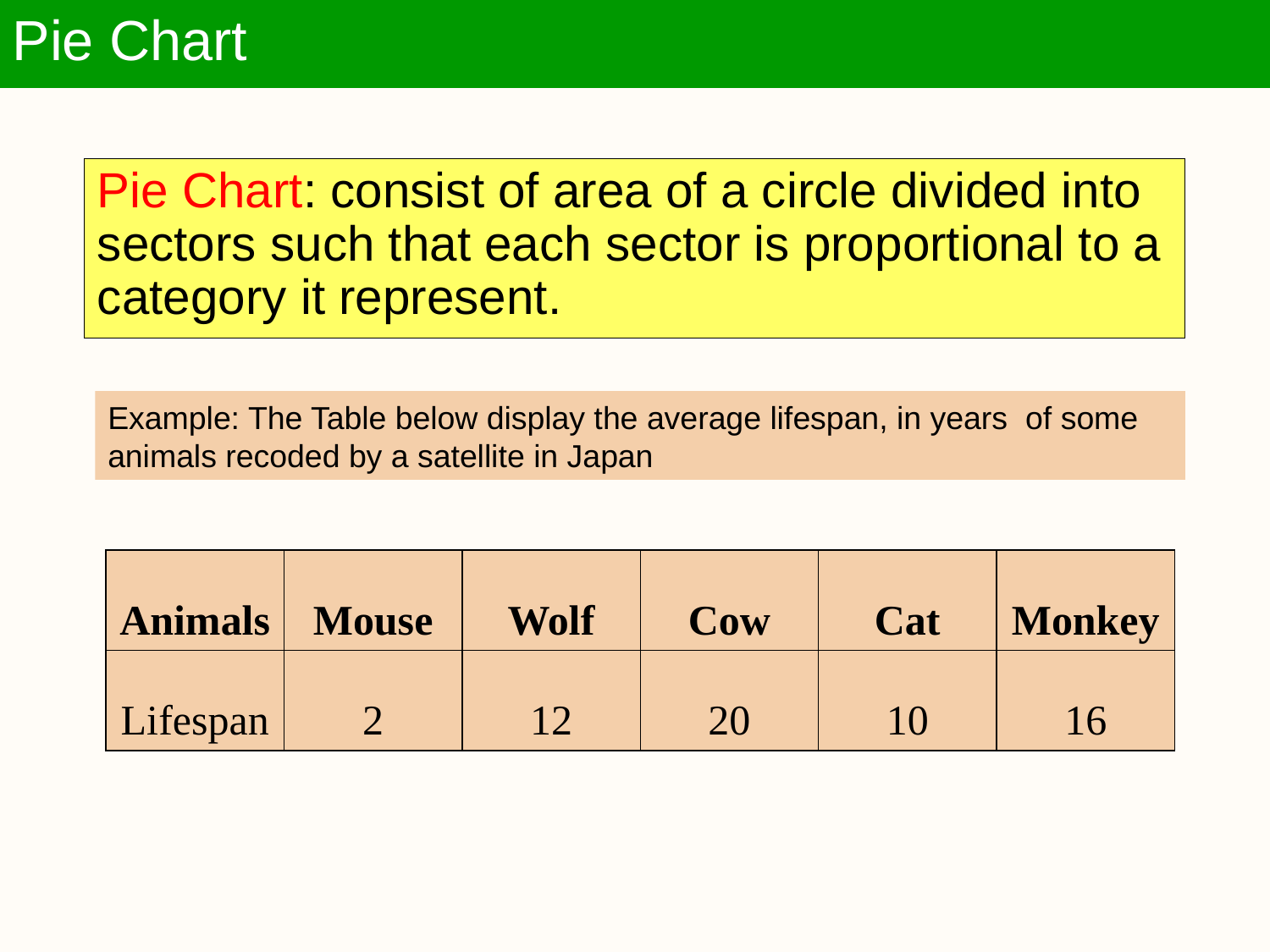

Pie Chart
Pie Chart: consist of area of a circle divided into sectors such that each sector is proportional to a category it represent.
Example: The Table below display the average lifespan, in years  of some animals recoded by a satellite in Japan
| Animals | Mouse | Wolf | Cow | Cat | Monkey |
| --- | --- | --- | --- | --- | --- |
| Lifespan | 2 | 12 | 20 | 10 | 16 |